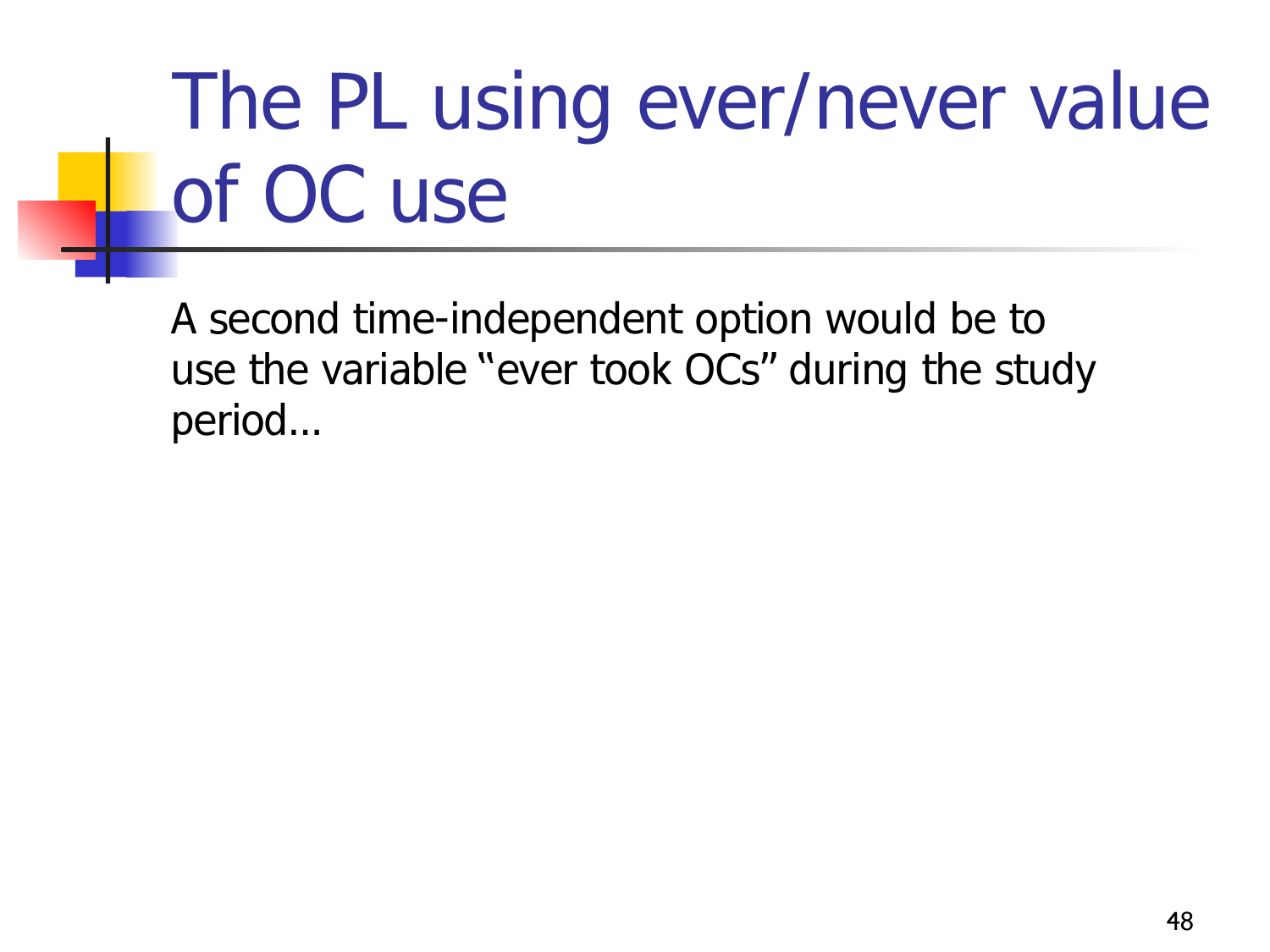

# The PL using ever/never value of OC use
A second time-independent option would be to use the variable “ever took OCs” during the study period…
48